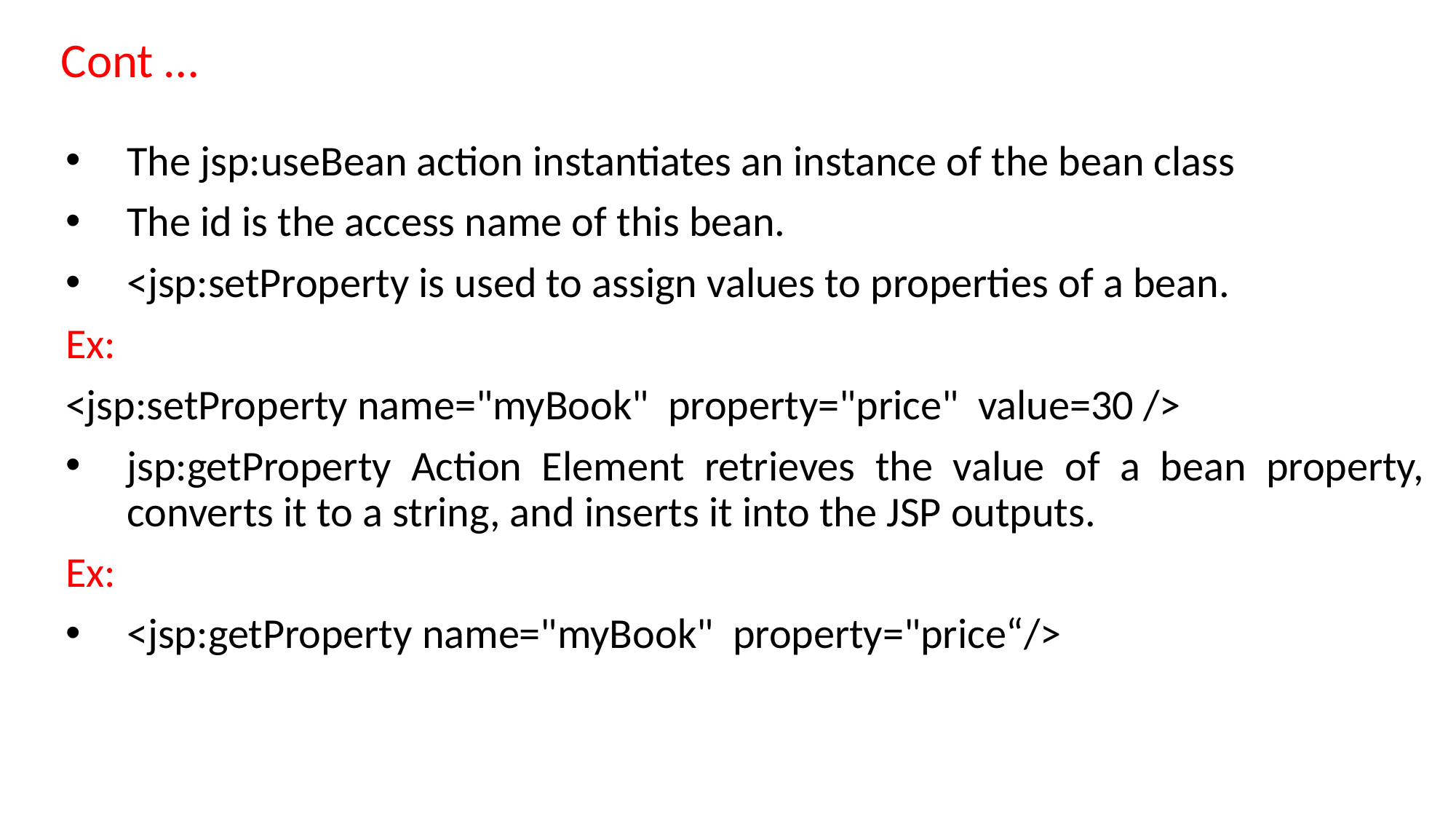

# Cont …

The jsp:useBean action instantiates an instance of the bean class
The id is the access name of this bean.
<jsp:setProperty is used to assign values to properties of a bean.
Ex:
<jsp:setProperty name="myBook"  property="price"  value=30 />
jsp:getProperty Action Element retrieves the value of a bean property, converts it to a string, and inserts it into the JSP outputs.
Ex:
<jsp:getProperty name="myBook"  property="price“/>